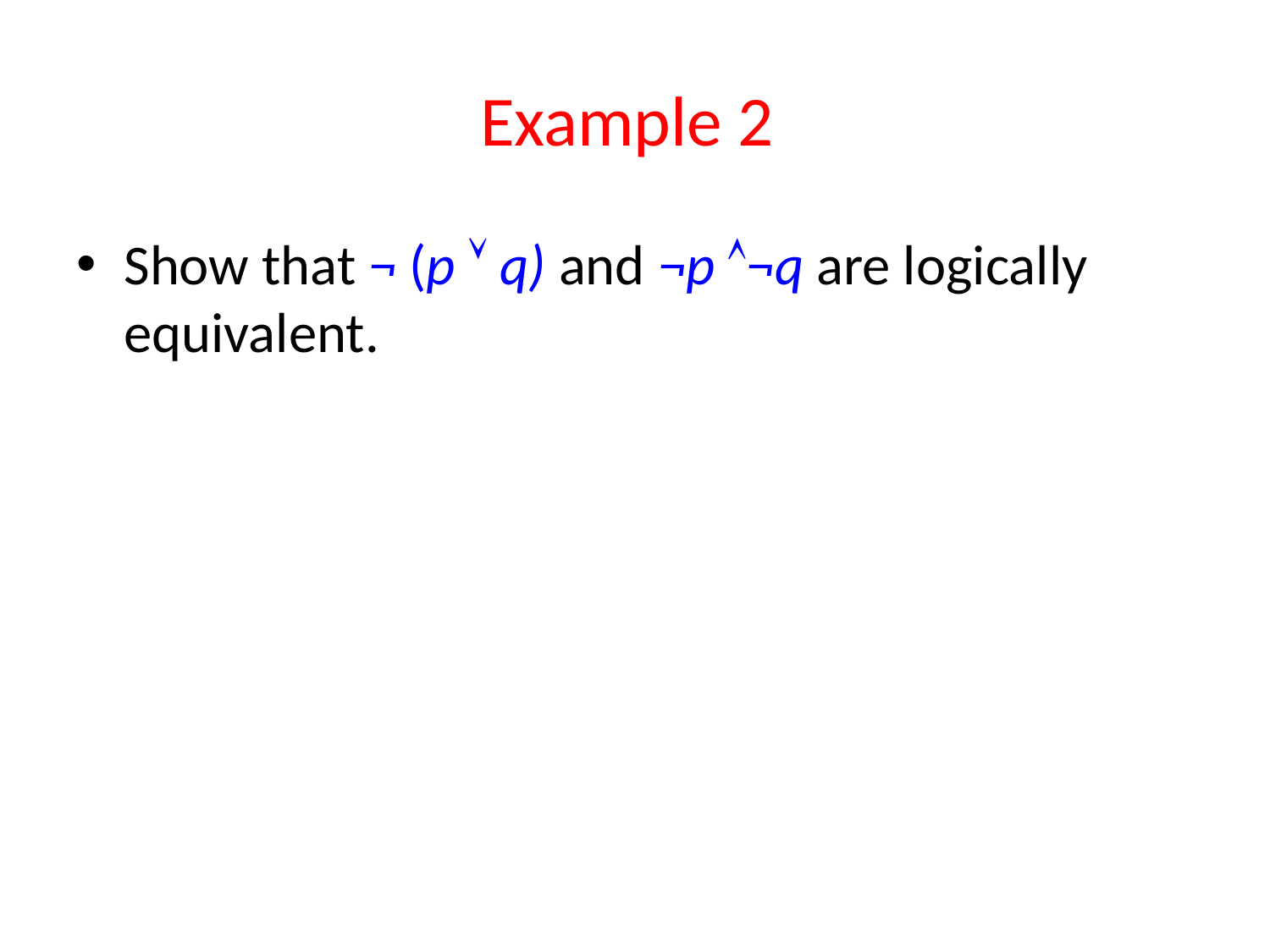

# Example 2
Show that ¬ (p ∨ q) and ¬p ∧¬q are logically equivalent.